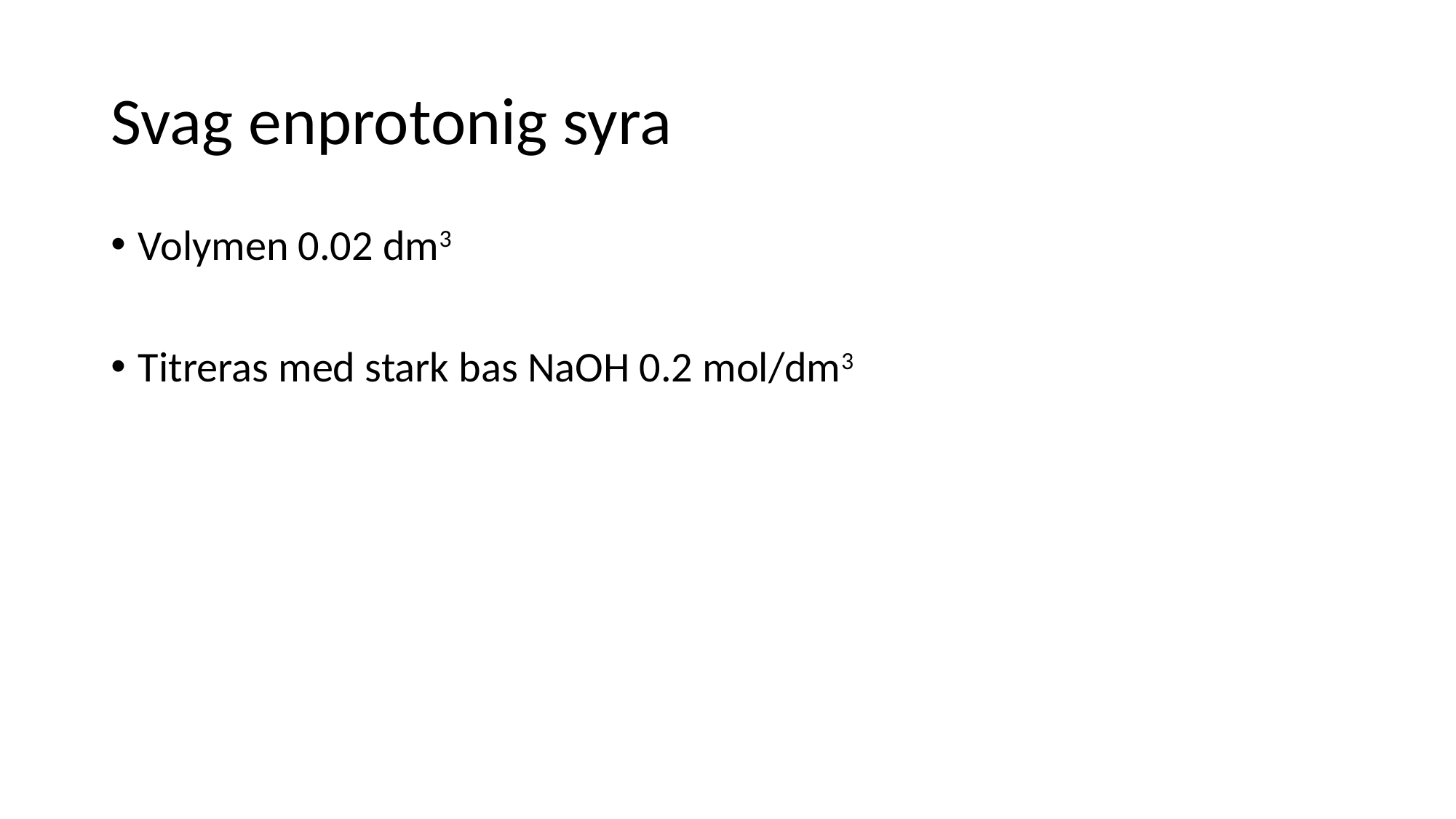

# Svag enprotonig syra
Volymen 0.02 dm3

Titreras med stark bas NaOH 0.2 mol/dm3